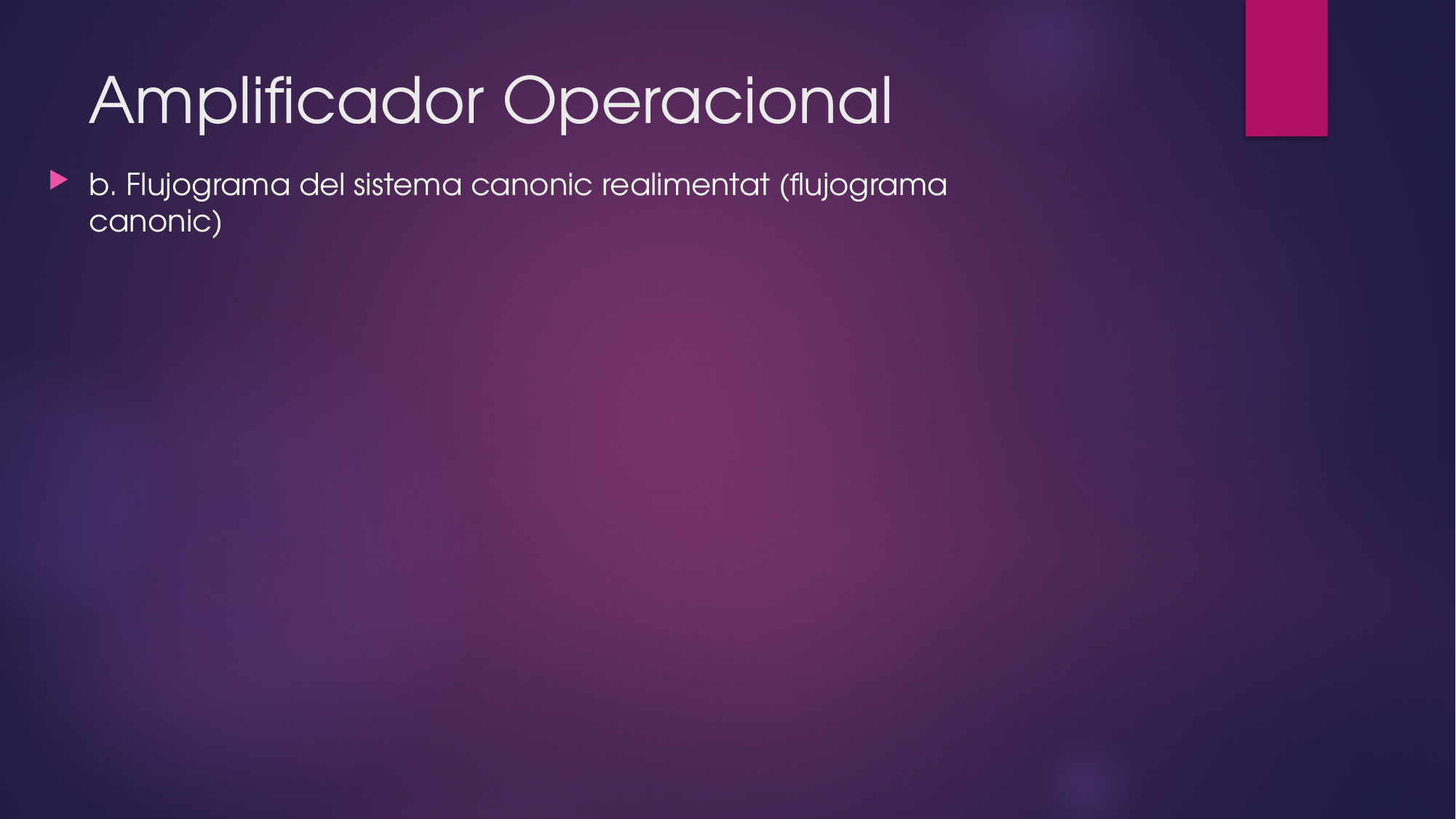

# Amplificador Operacional
b. Flujograma del sistema canonic realimentat (flujograma canonic)